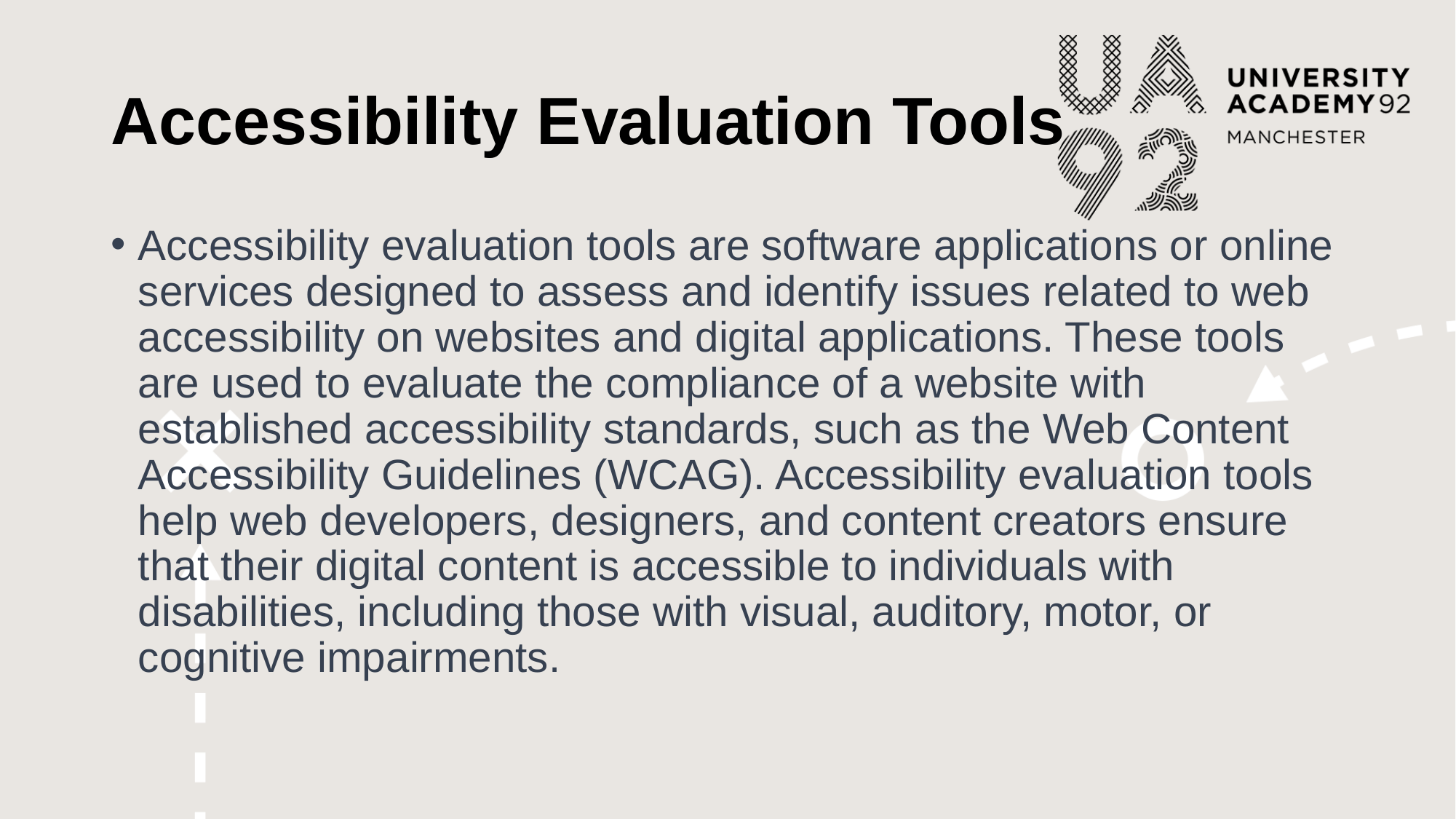

# Accessibility Evaluation Tools
Accessibility evaluation tools are software applications or online services designed to assess and identify issues related to web accessibility on websites and digital applications. These tools are used to evaluate the compliance of a website with established accessibility standards, such as the Web Content Accessibility Guidelines (WCAG). Accessibility evaluation tools help web developers, designers, and content creators ensure that their digital content is accessible to individuals with disabilities, including those with visual, auditory, motor, or cognitive impairments.